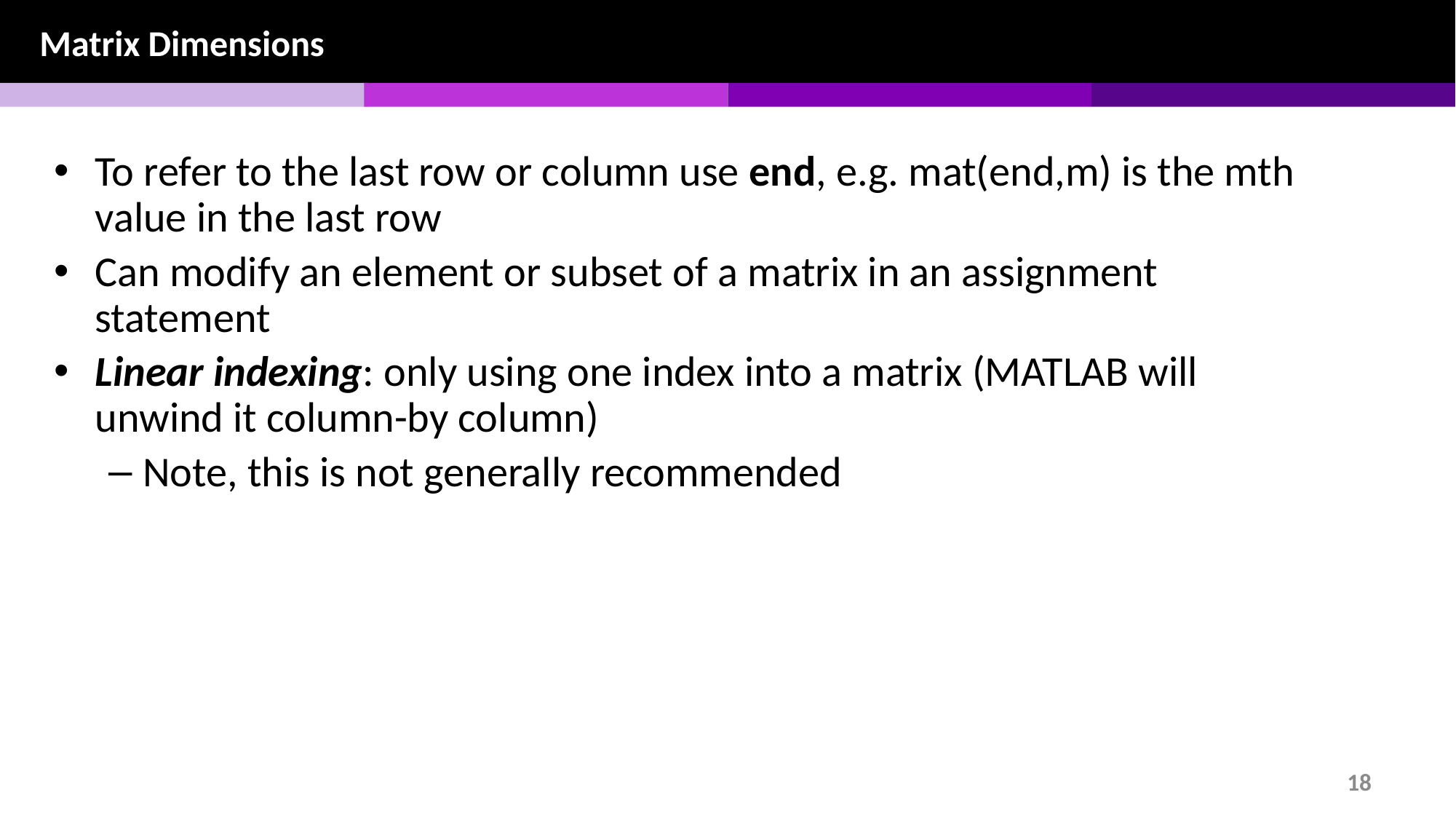

Matrix Dimensions
To refer to the last row or column use end, e.g. mat(end,m) is the mth value in the last row
Can modify an element or subset of a matrix in an assignment statement
Linear indexing: only using one index into a matrix (MATLAB will unwind it column-by column)
Note, this is not generally recommended